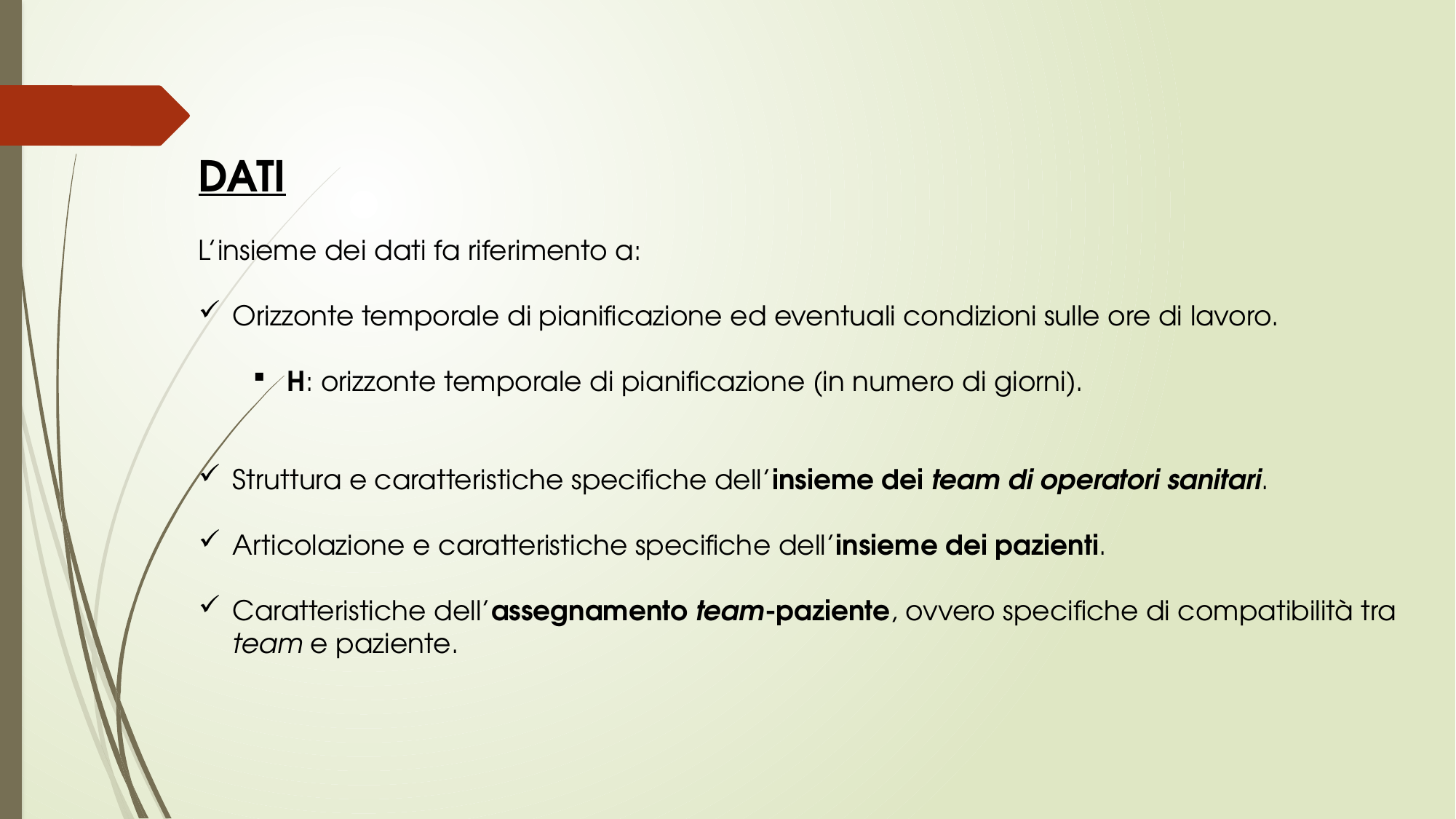

DATI

L’insieme dei dati fa riferimento a:

Orizzonte temporale di pianificazione ed eventuali condizioni sulle ore di lavoro.

H: orizzonte temporale di pianificazione (in numero di giorni).

Struttura e caratteristiche specifiche dell’insieme dei team di operatori sanitari.

Articolazione e caratteristiche specifiche dell’insieme dei pazienti.

Caratteristiche dell’assegnamento team-paziente, ovvero specifiche di compatibilità tra team e paziente.